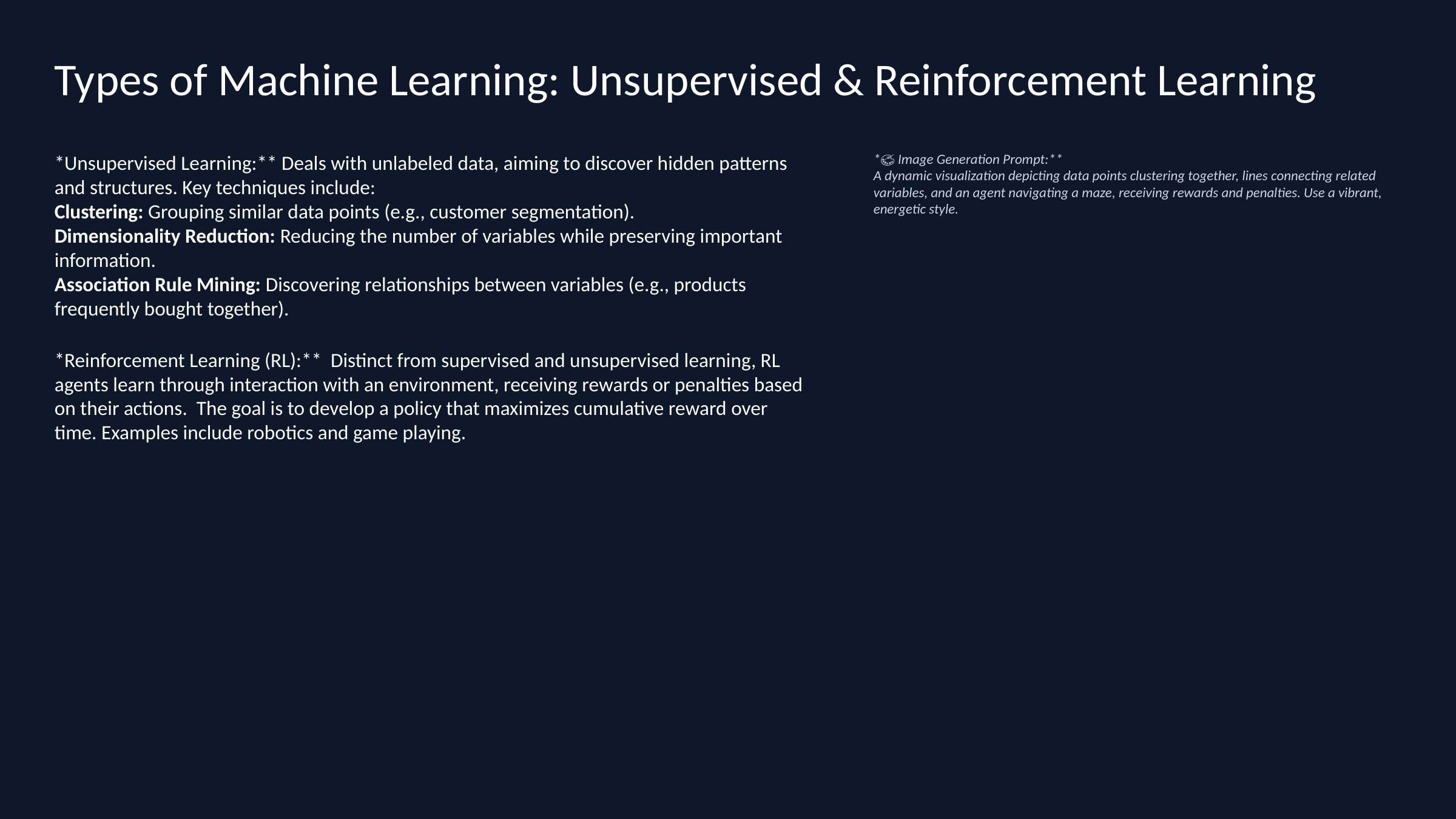

Types of Machine Learning: Unsupervised & Reinforcement Learning

*Unsupervised Learning:** Deals with unlabeled data, aiming to discover hidden patterns and structures. Key techniques include:
Clustering: Grouping similar data points (e.g., customer segmentation).
Dimensionality Reduction: Reducing the number of variables while preserving important information.
Association Rule Mining: Discovering relationships between variables (e.g., products frequently bought together).

*Reinforcement Learning (RL):**  Distinct from supervised and unsupervised learning, RL agents learn through interaction with an environment, receiving rewards or penalties based on their actions.  The goal is to develop a policy that maximizes cumulative reward over time. Examples include robotics and game playing.

*🎨 Image Generation Prompt:**
A dynamic visualization depicting data points clustering together, lines connecting related variables, and an agent navigating a maze, receiving rewards and penalties. Use a vibrant, energetic style.